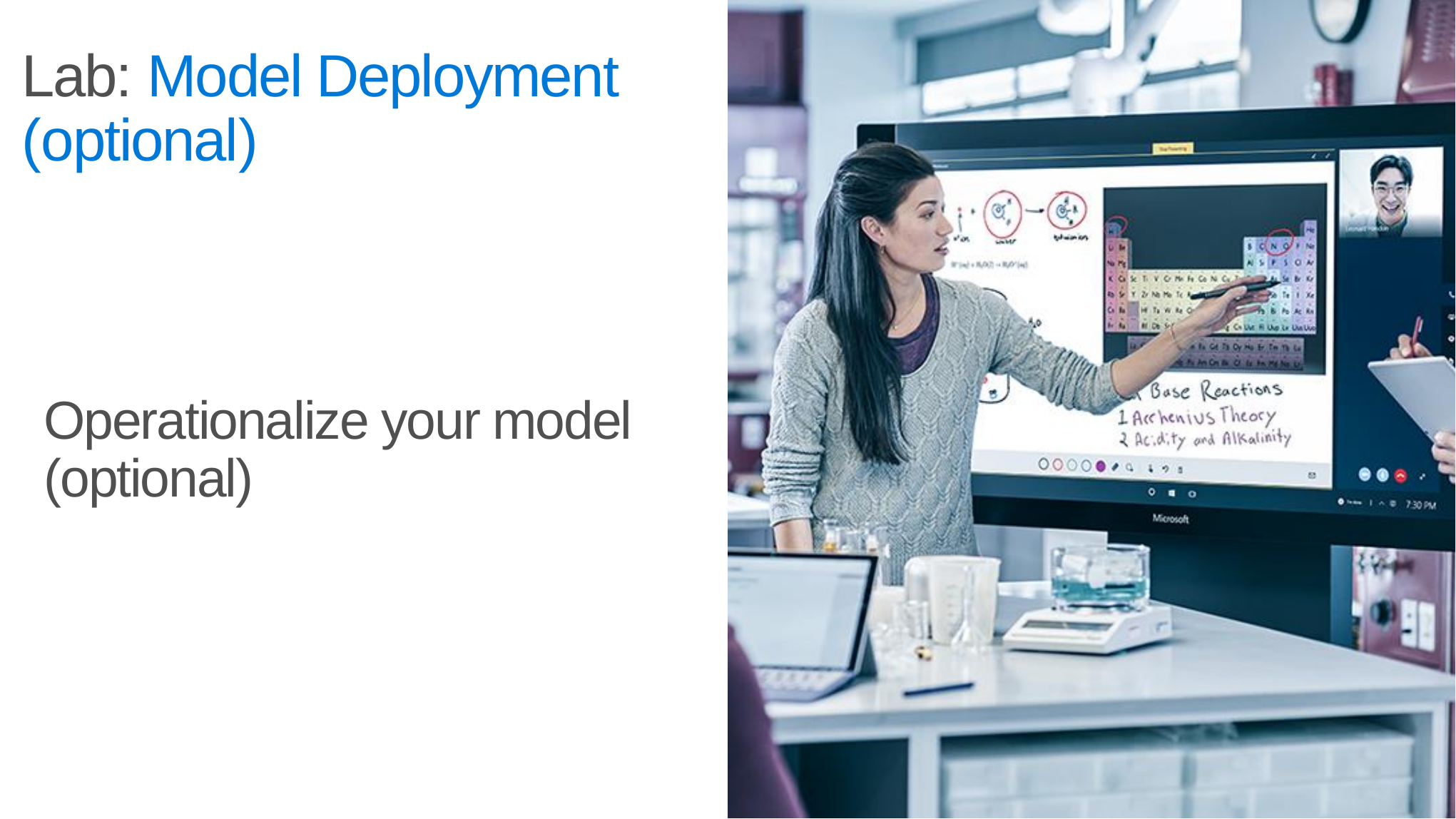

# Lab: Model Deployment (optional)
Operationalize your model
(optional)